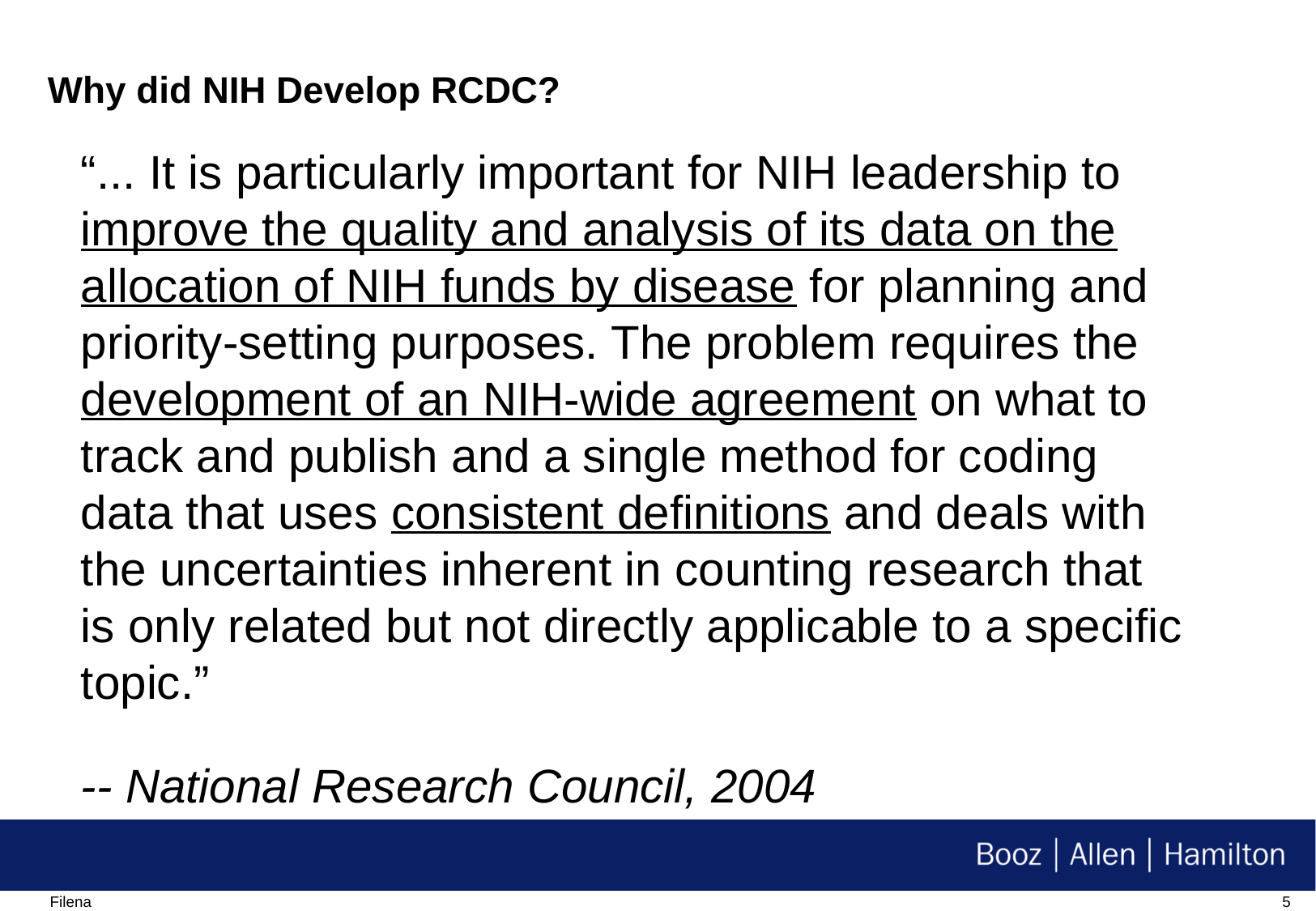

Why did NIH Develop RCDC?
“... It is particularly important for NIH leadership to improve the quality and analysis of its data on the allocation of NIH funds by disease for planning and priority-setting purposes. The problem requires the development of an NIH-wide agreement on what to track and publish and a single method for coding data that uses consistent definitions and deals with the uncertainties inherent in counting research that is only related but not directly applicable to a specific topic.”
-- National Research Council, 2004
Filename/RPS Number